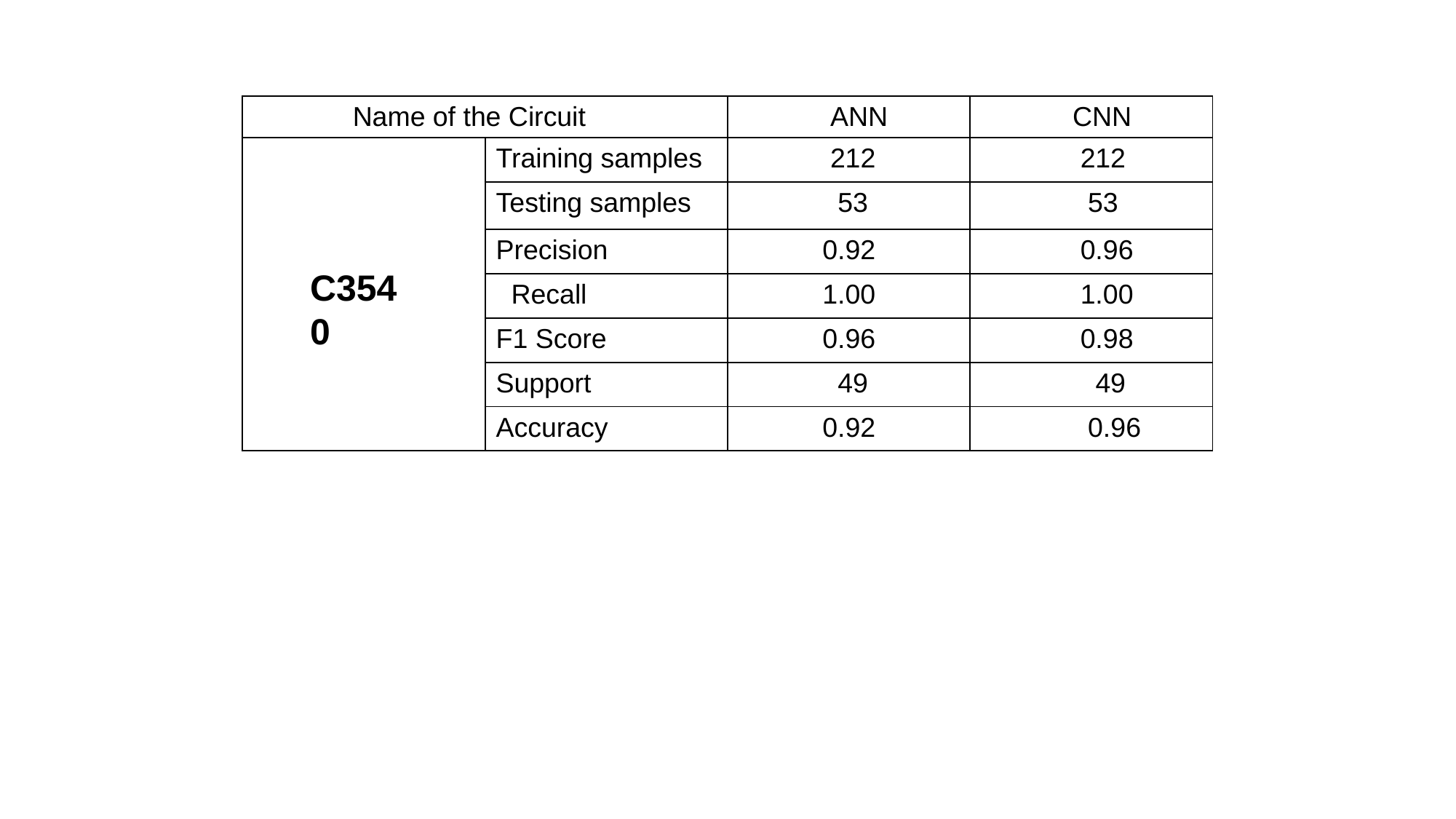

| Name of the Circuit |  | ANN | CNN |
| --- | --- | --- | --- |
|  | Training samples | 212 | 212 |
|  | Testing samples | 53 | 53 |
|  | Precision | 0.92 | 0.96 |
|  | Recall | 1.00 | 1.00 |
|  | F1 Score | 0.96 | 0.98 |
|  | Support | 49 | 49 |
|  | Accuracy | 0.92 | 0.96 |
C3540